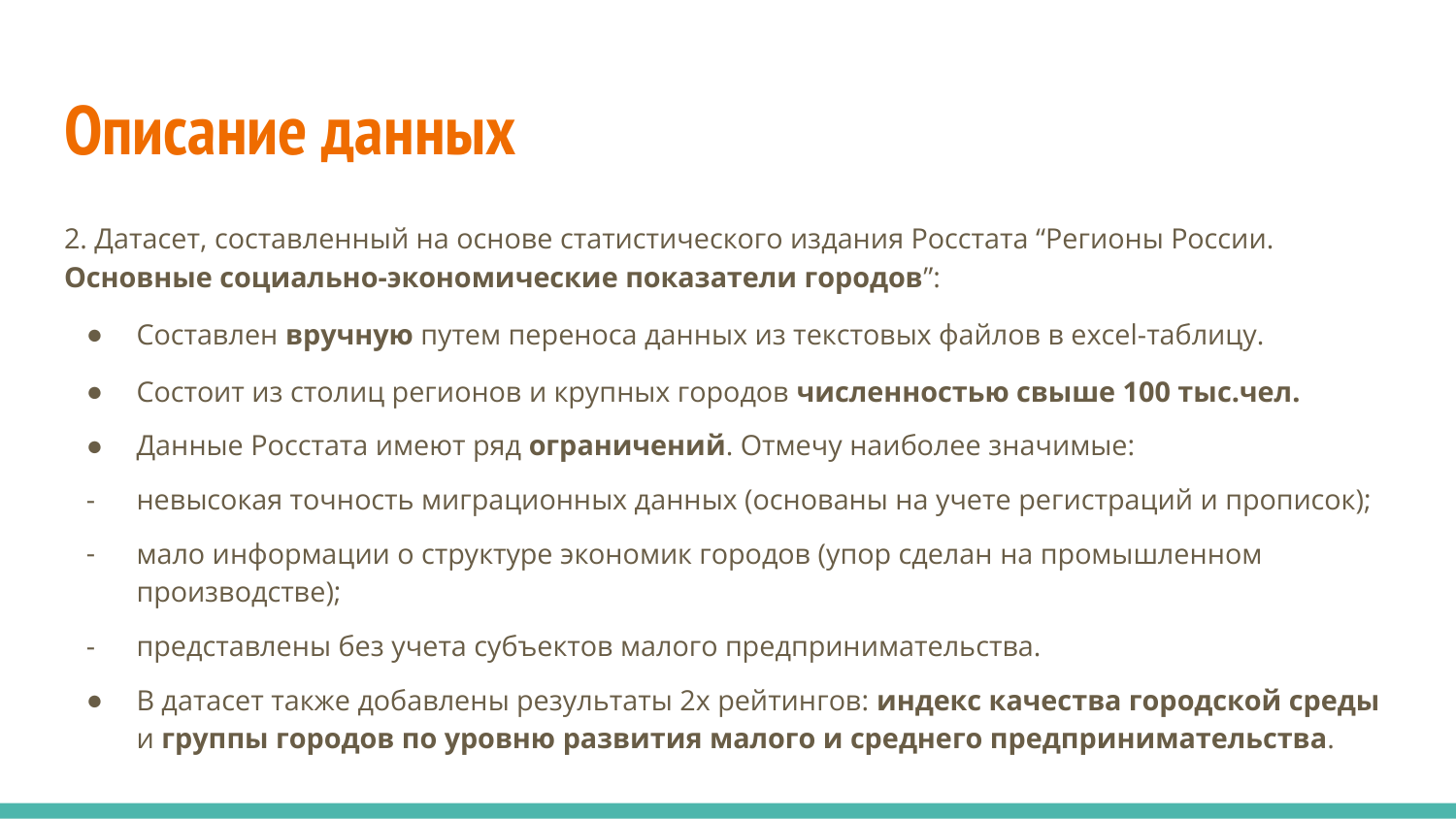

# Описание данных
2. Датасет, составленный на основе статистического издания Росстата “Регионы России. Основные социально-экономические показатели городов”:
Составлен вручную путем переноса данных из текстовых файлов в excel-таблицу.
Состоит из столиц регионов и крупных городов численностью свыше 100 тыс.чел.
Данные Росстата имеют ряд ограничений. Отмечу наиболее значимые:
невысокая точность миграционных данных (основаны на учете регистраций и прописок);
мало информации о структуре экономик городов (упор сделан на промышленном производстве);
представлены без учета субъектов малого предпринимательства.
В датасет также добавлены результаты 2х рейтингов: индекс качества городской среды и группы городов по уровню развития малого и среднего предпринимательства.